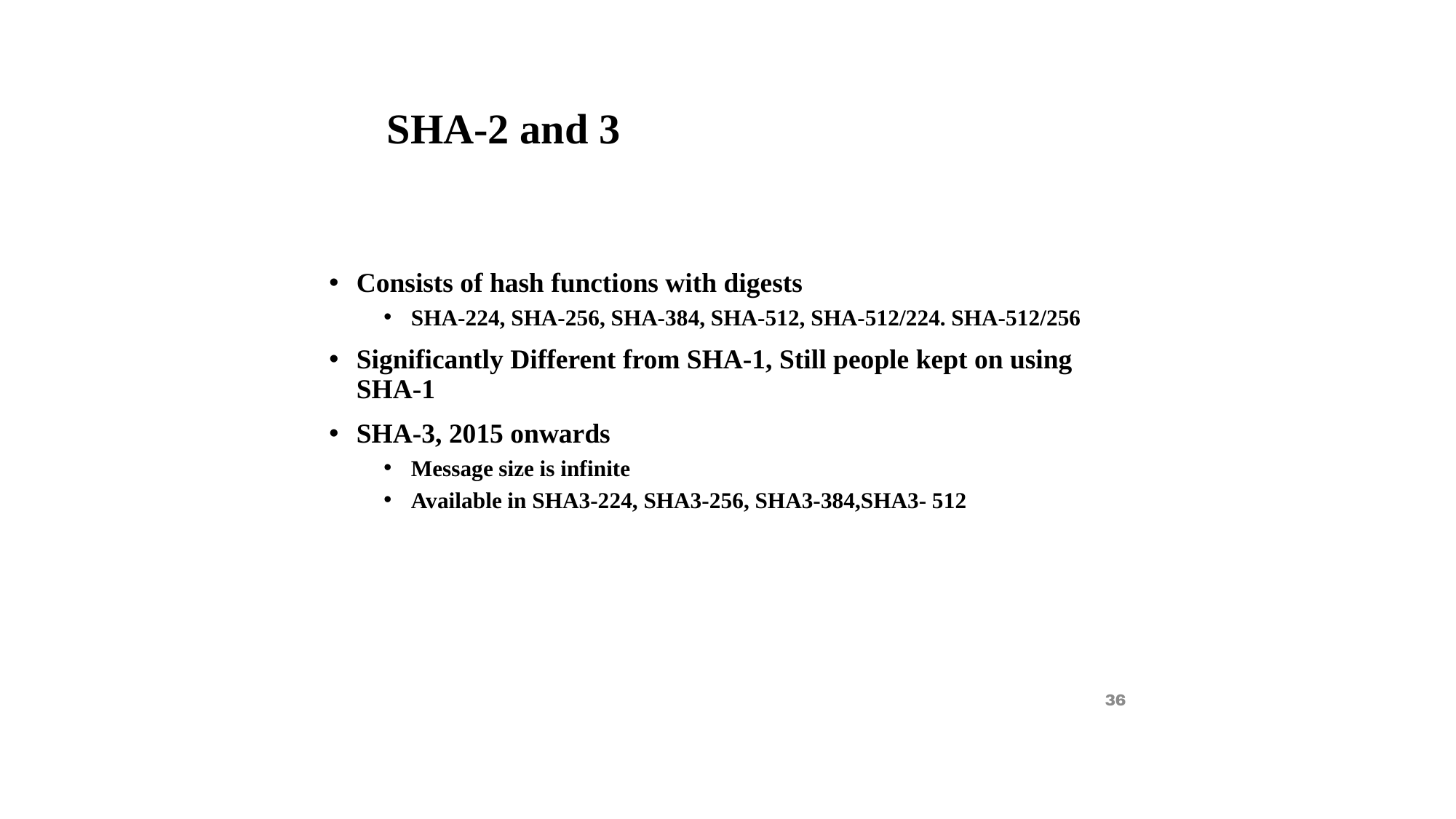

# SHA-2 and 3
Consists of hash functions with digests
SHA-224, SHA-256, SHA-384, SHA-512, SHA-512/224. SHA-512/256
Significantly Different from SHA-1, Still people kept on using SHA-1
SHA-3, 2015 onwards
Message size is infinite
Available in SHA3-224, SHA3-256, SHA3-384,SHA3- 512

36